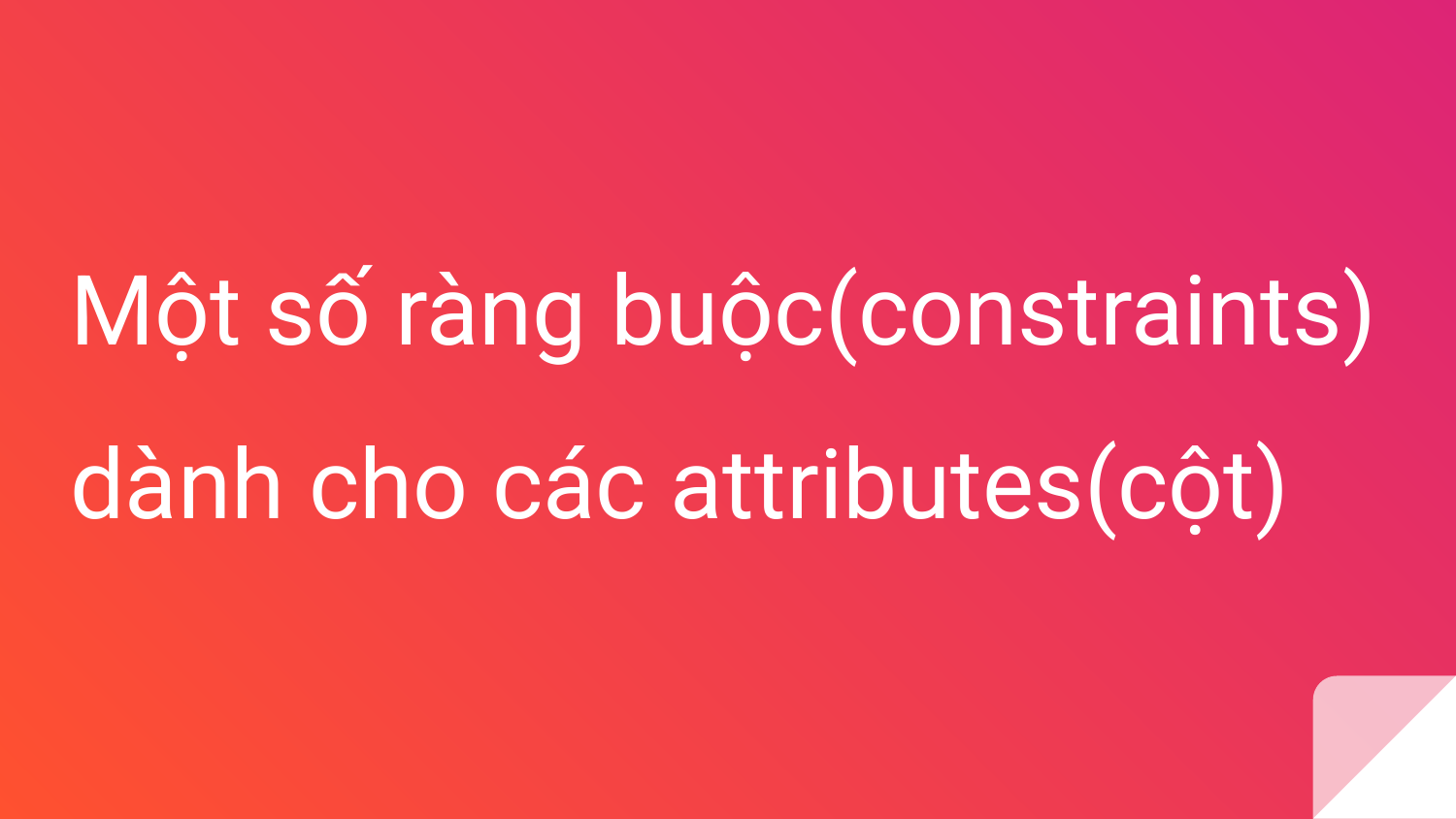

# Một số ràng buộc(constraints)
dành cho các attributes(cột)